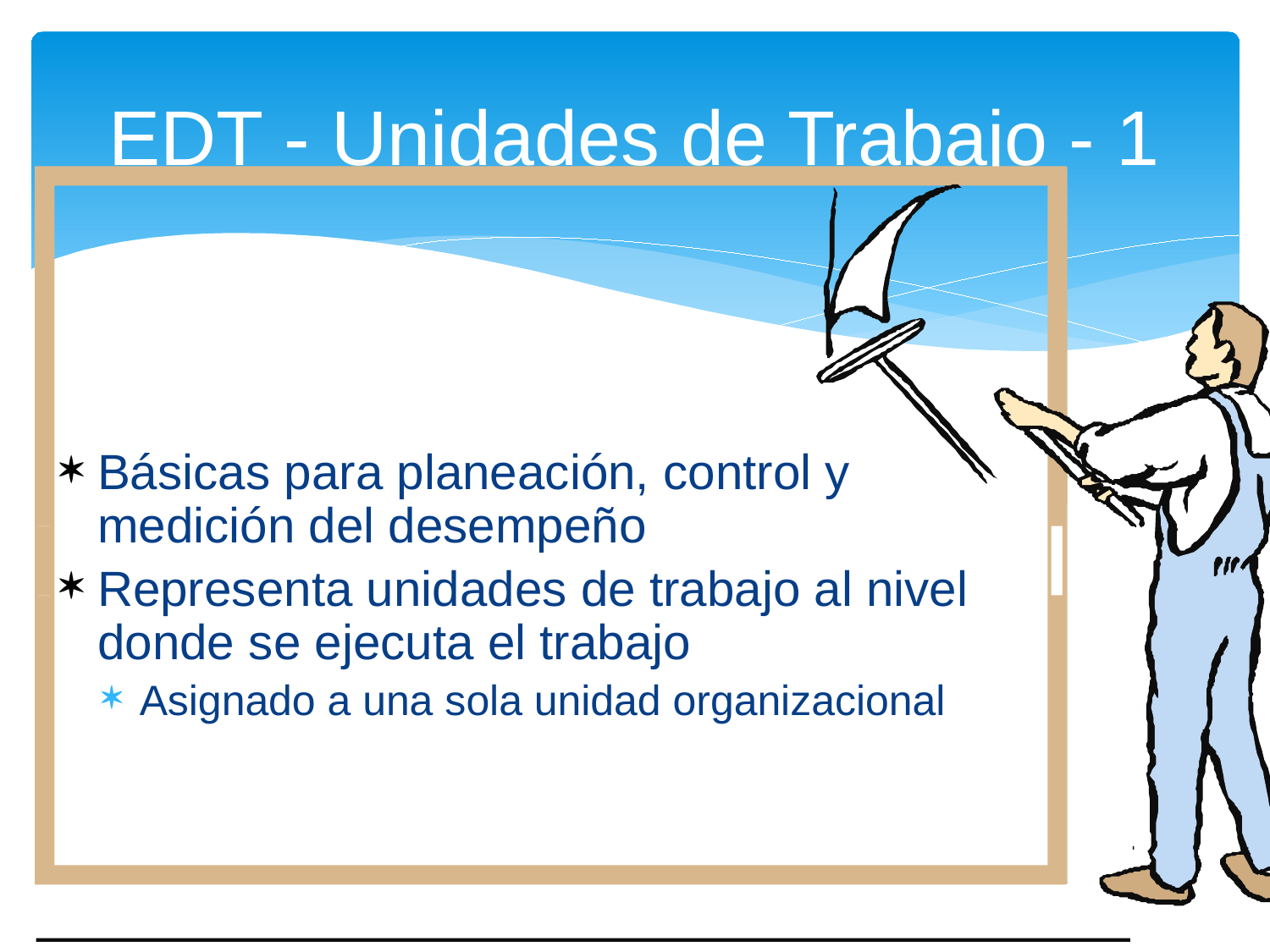

# EDT - Unidades de Trabajo - 1

Básicas para planeación, control y medición del desempeño
Representa unidades de trabajo al nivel donde se ejecuta el trabajo
Asignado a una sola unidad organizacional